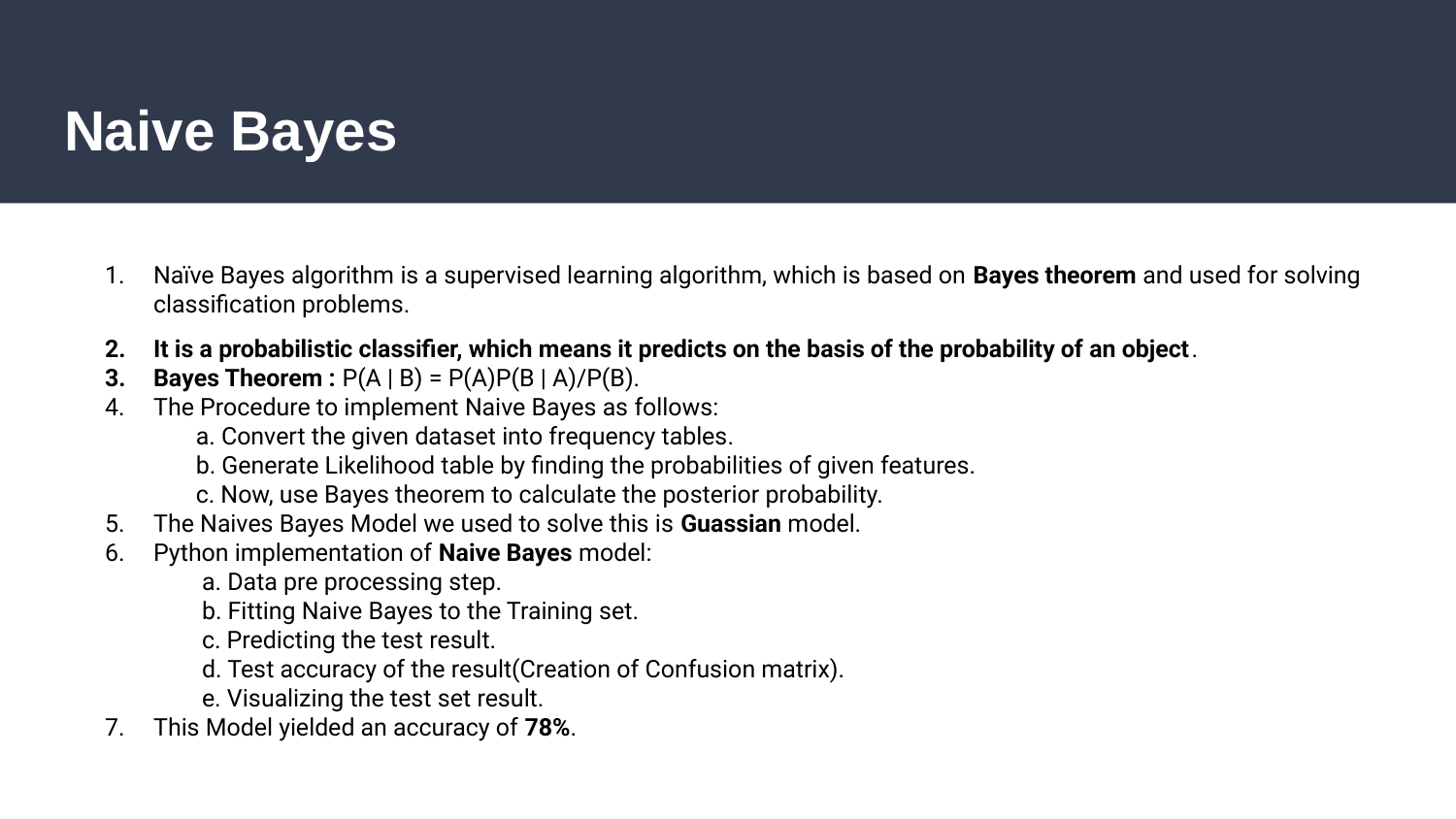

# Naive Bayes
Naïve Bayes algorithm is a supervised learning algorithm, which is based on Bayes theorem and used for solving classification problems.
It is a probabilistic classifier, which means it predicts on the basis of the probability of an object.
Bayes Theorem : P(A | B) = P(A)P(B | A)/P(B).
The Procedure to implement Naive Bayes as follows:
       a. Convert the given dataset into frequency tables.
       b. Generate Likelihood table by finding the probabilities of given features.
       c. Now, use Bayes theorem to calculate the posterior probability.
The Naives Bayes Model we used to solve this is Guassian model.
Python implementation of Naive Bayes model:
        a. Data pre processing step.
        b. Fitting Naive Bayes to the Training set.
        c. Predicting the test result.
        d. Test accuracy of the result(Creation of Confusion matrix).
        e. Visualizing the test set result.
This Model yielded an accuracy of 78%.